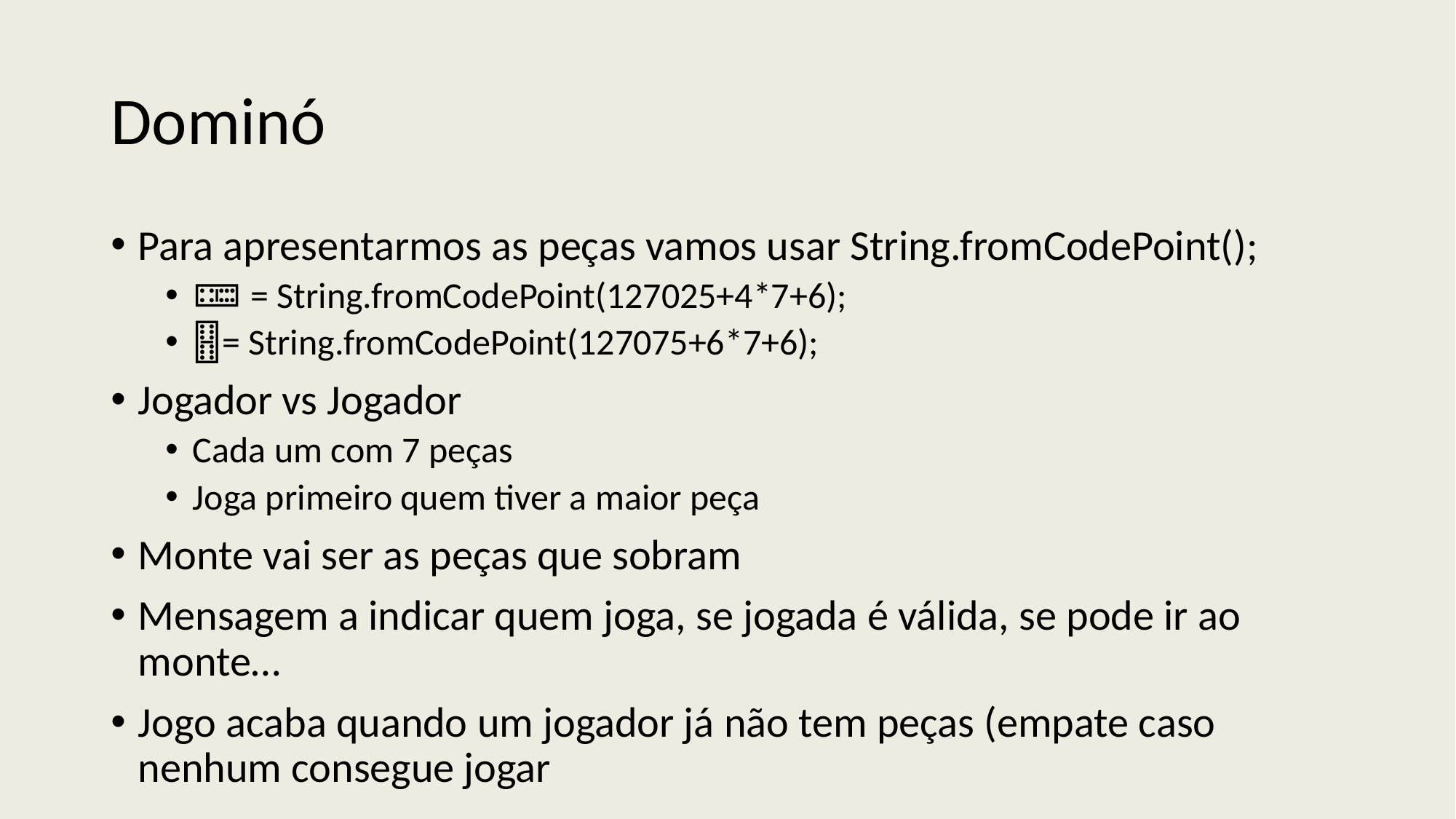

# Dominó
Para apresentarmos as peças vamos usar String.fromCodePoint();
🁓 = String.fromCodePoint(127025+4*7+6);
🂓= String.fromCodePoint(127075+6*7+6);
Jogador vs Jogador
Cada um com 7 peças
Joga primeiro quem tiver a maior peça
Monte vai ser as peças que sobram
Mensagem a indicar quem joga, se jogada é válida, se pode ir ao monte…
Jogo acaba quando um jogador já não tem peças (empate caso nenhum consegue jogar